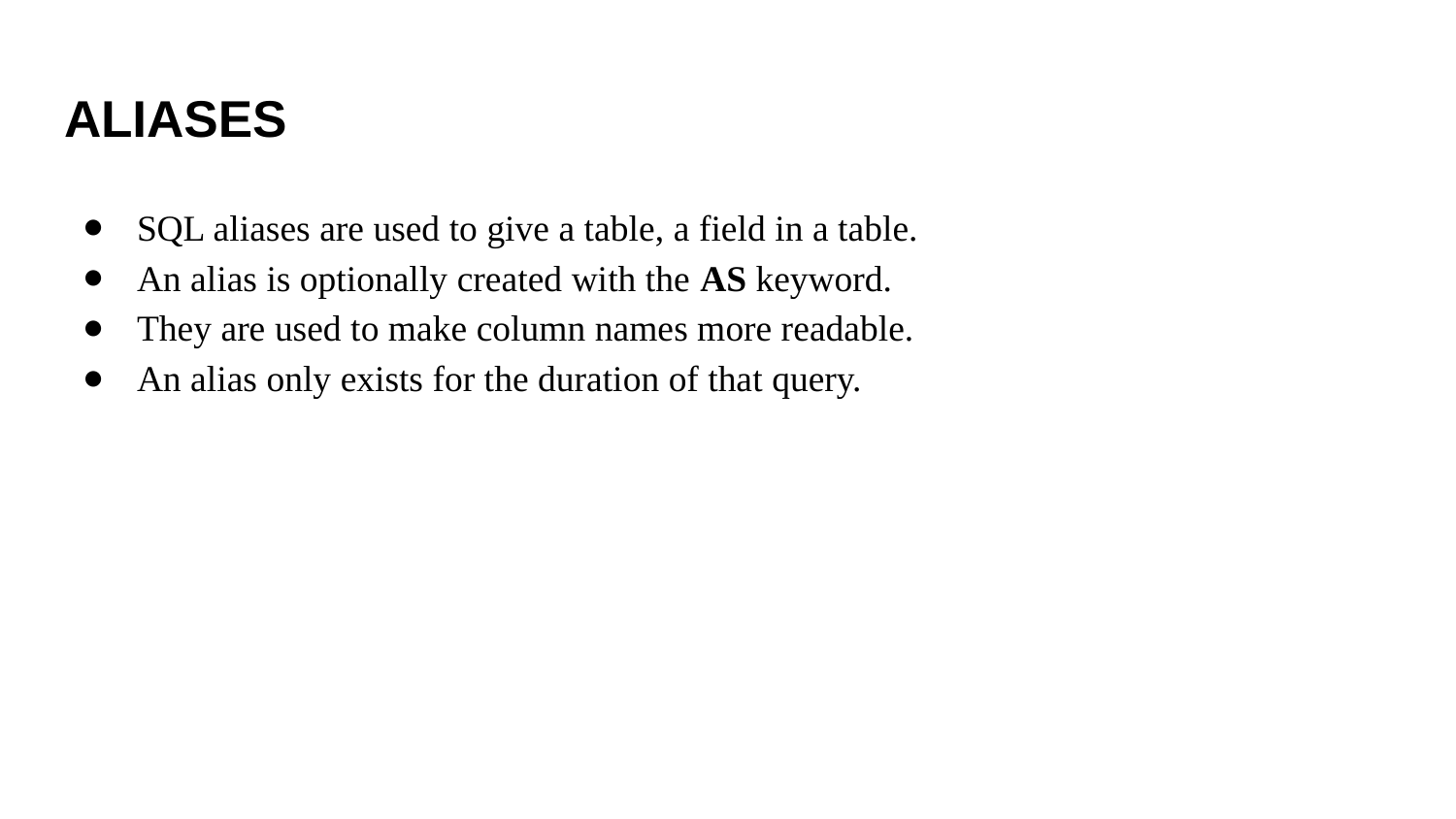

# ALIASES
SQL aliases are used to give a table, a field in a table.
An alias is optionally created with the AS keyword.
They are used to make column names more readable.
An alias only exists for the duration of that query.